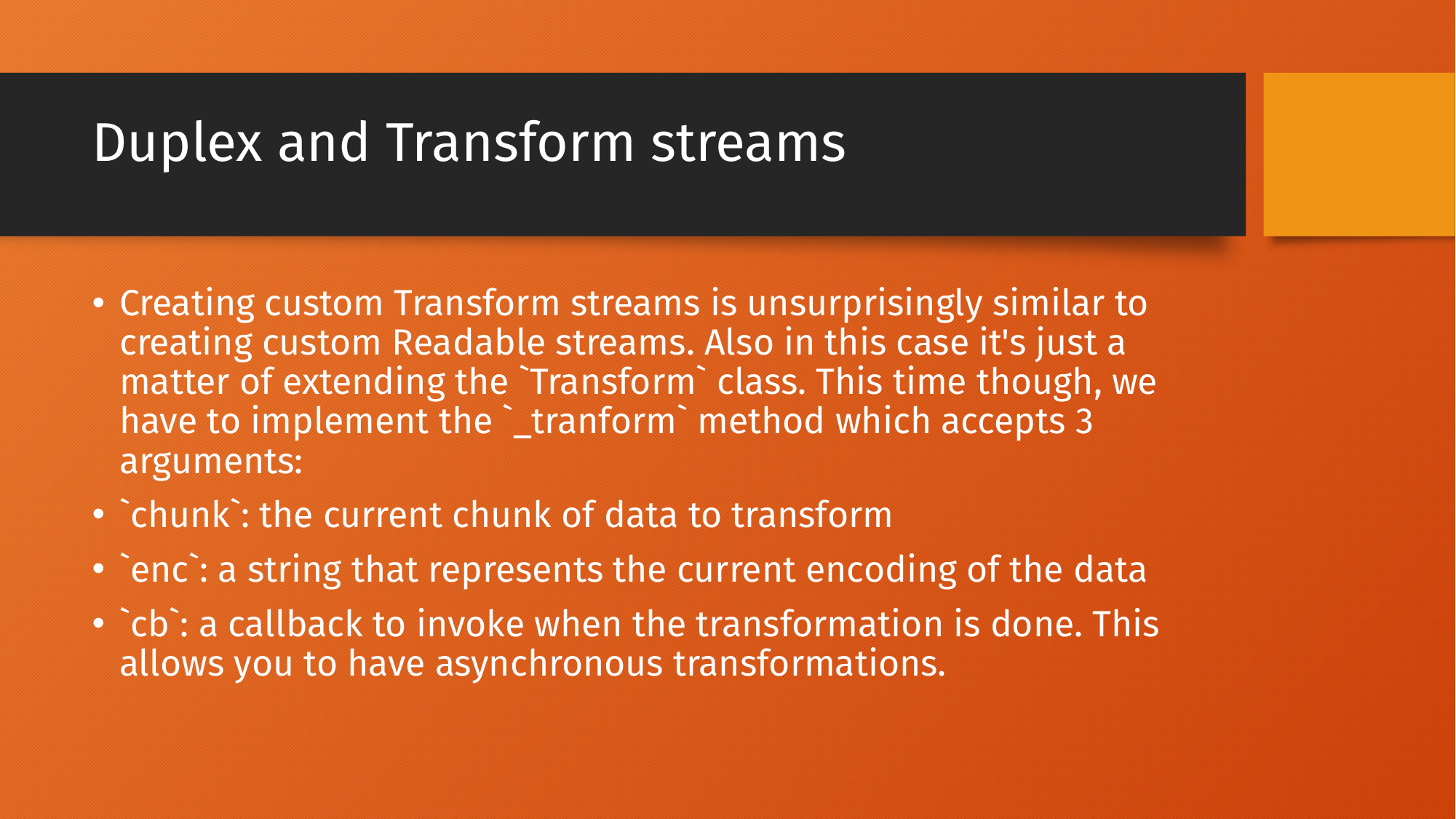

# Duplex and Transform streams
Creating custom Transform streams is unsurprisingly similar to creating custom Readable streams. Also in this case it's just a matter of extending the `Transform` class. This time though, we have to implement the `_tranform` method which accepts 3 arguments:
`chunk`: the current chunk of data to transform
`enc`: a string that represents the current encoding of the data
`cb`: a callback to invoke when the transformation is done. This allows you to have asynchronous transformations.